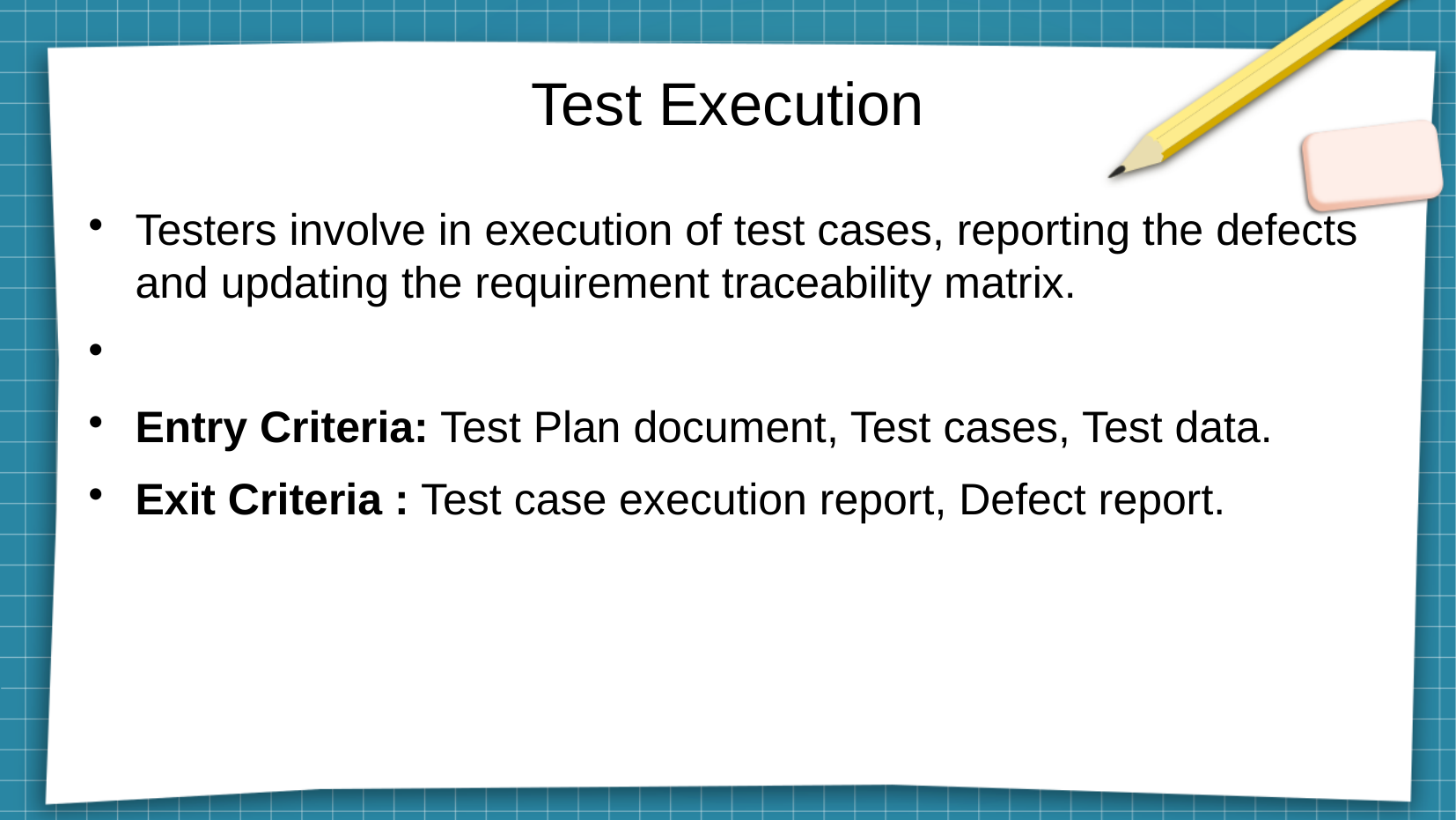

Test Execution
Testers involve in execution of test cases, reporting the defects and updating the requirement traceability matrix.

Entry Criteria: Test Plan document, Test cases, Test data.
Exit Criteria : Test case execution report, Defect report.